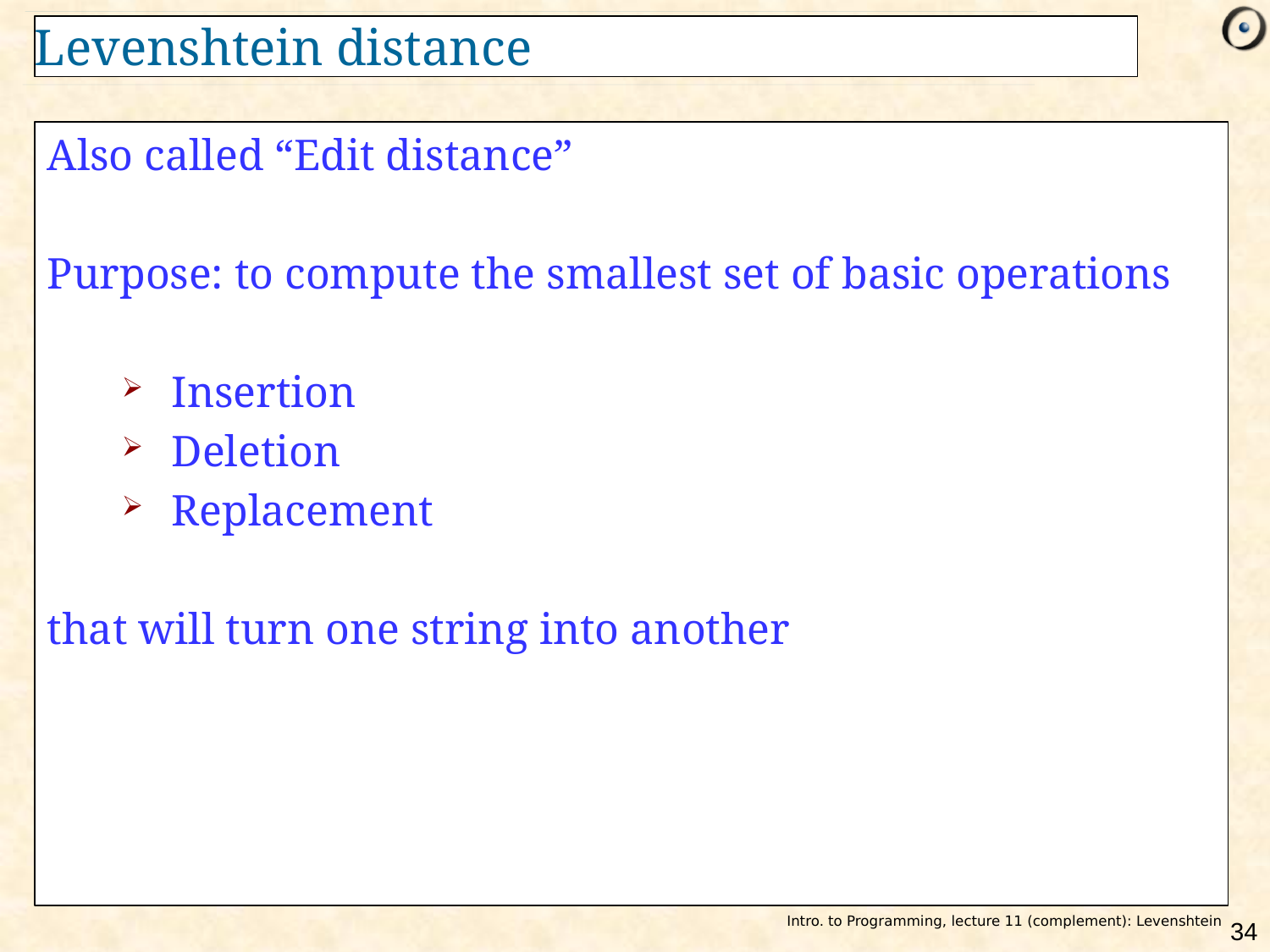

# Levenshtein distance
Also called “Edit distance”

Purpose: to compute the smallest set of basic operations

Insertion
Deletion
Replacement

that will turn one string into another
Intro. to Programming, lecture 11 (complement): Levenshtein